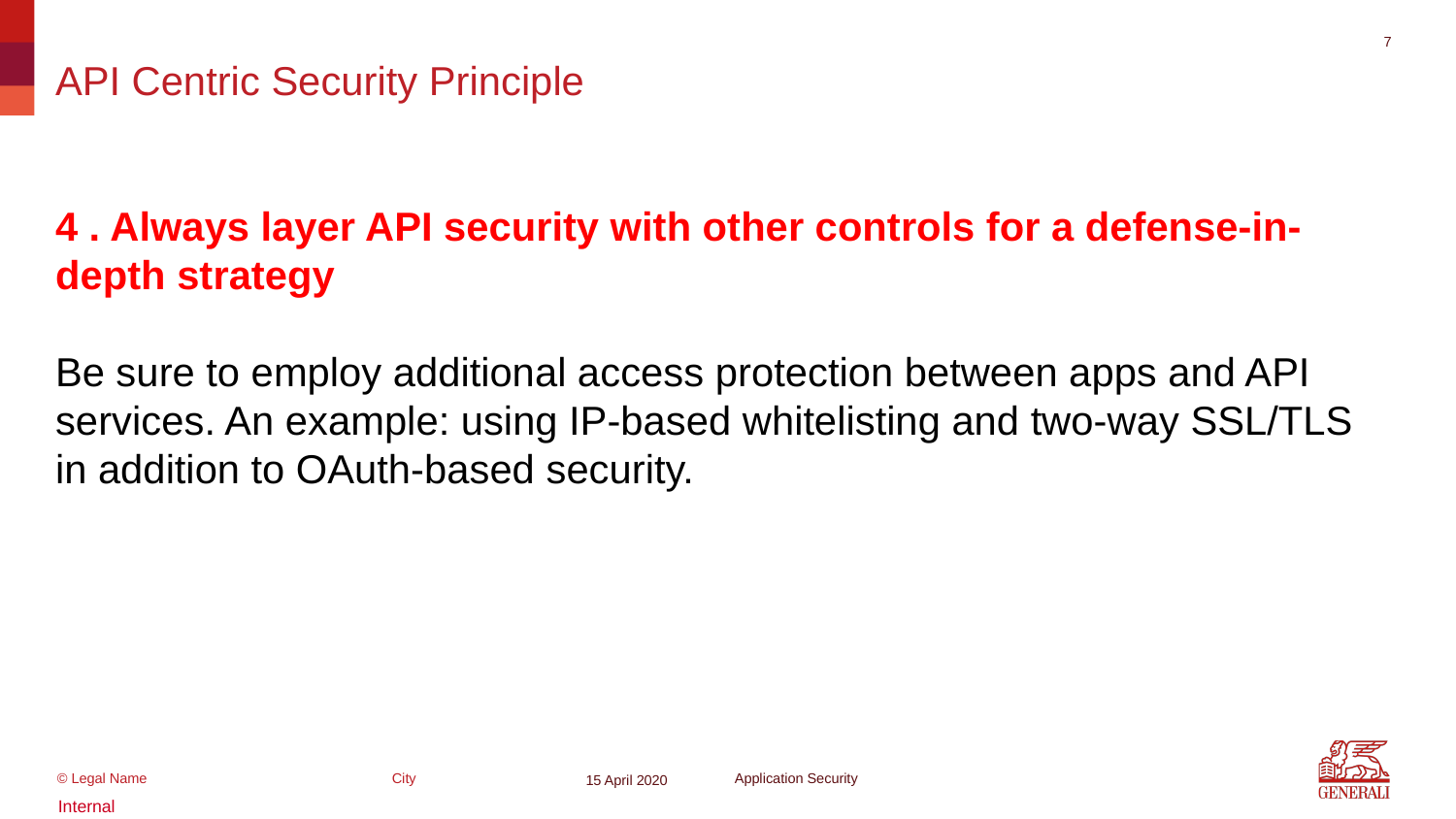

7
# API Centric Security Principle

4 . Always layer API security with other controls for a defense-in-depth strategy

Be sure to employ additional access protection between apps and API services. An example: using IP-based whitelisting and two-way SSL/TLS in addition to OAuth-based security.
15 April 2020
Application Security